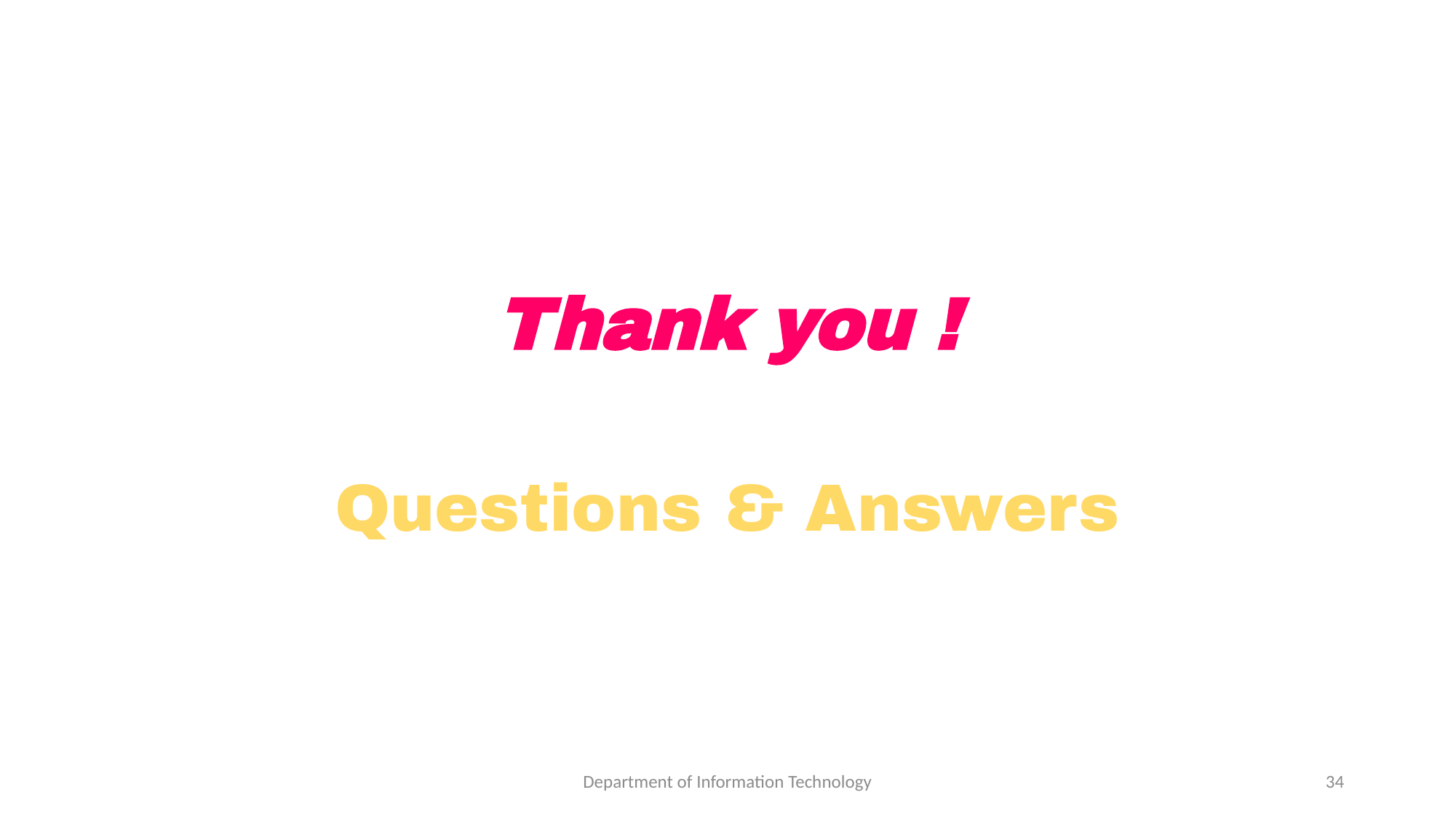

Thank you !

Questions & Answers
Department of Information Technology
34